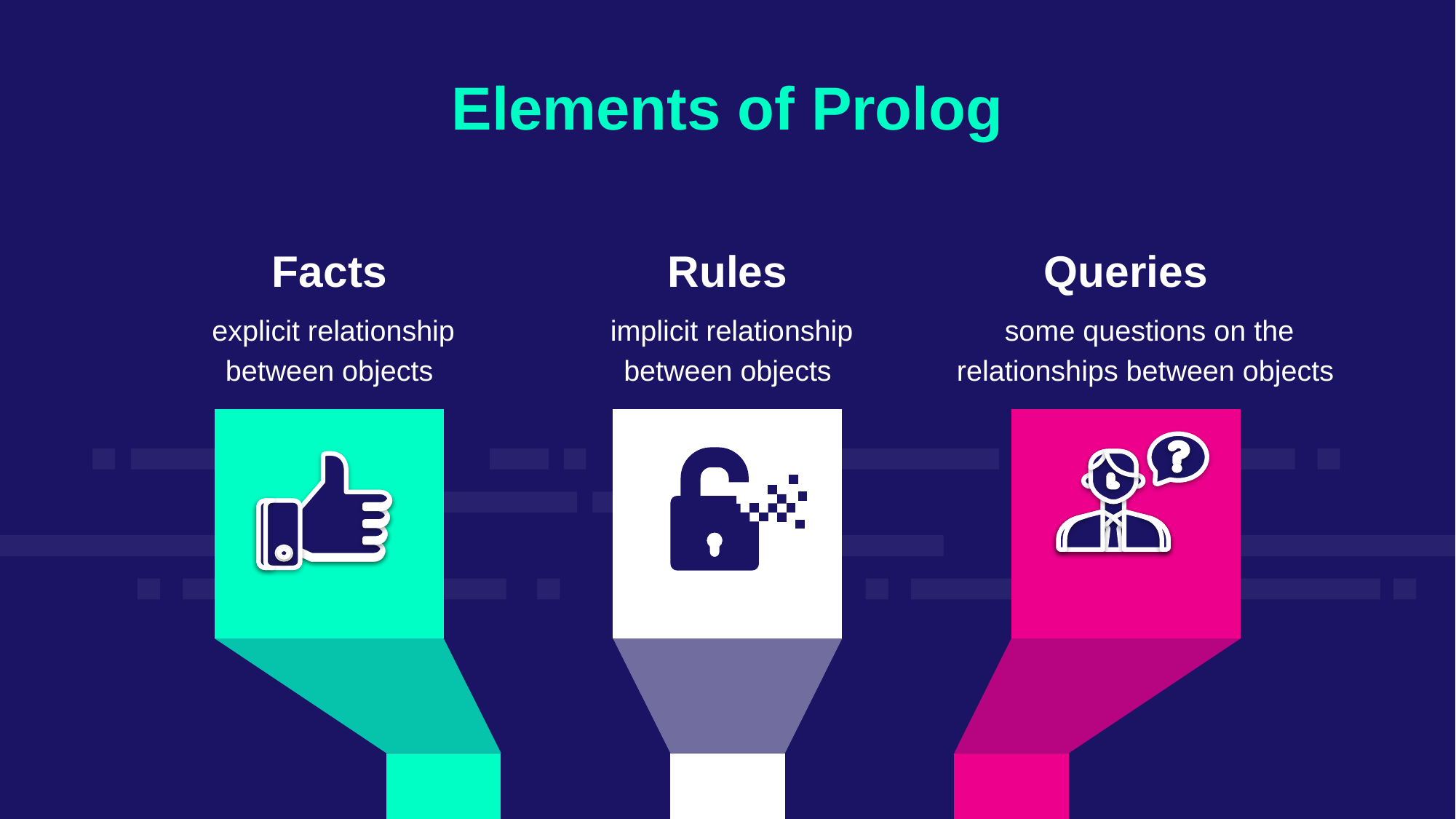

Elements of Prolog
Facts
Rules
Queries
 explicit relationship between objects
 implicit relationship between objects
some questions on the relationships between objects